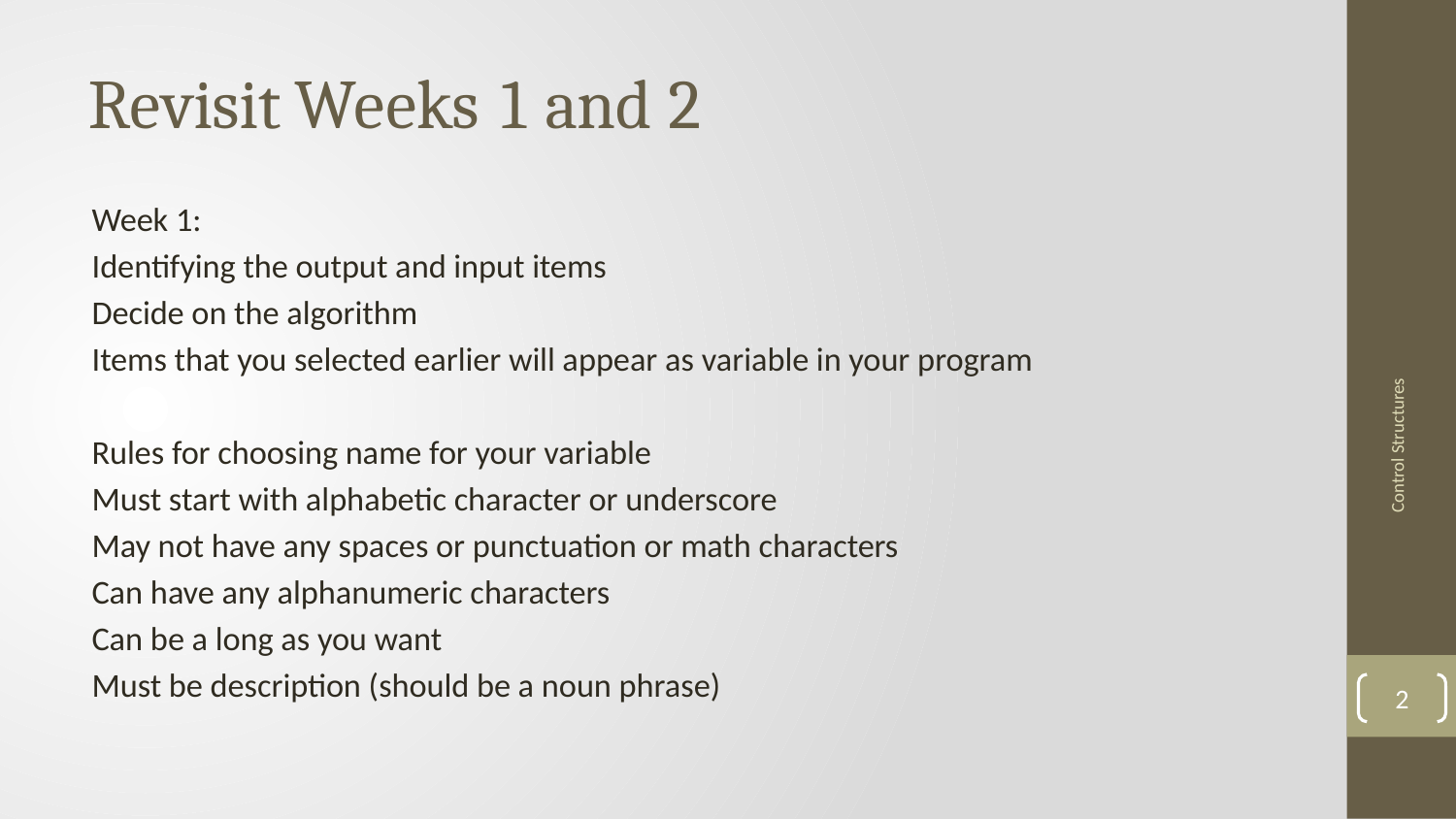

# Revisit Weeks 1 and 2
Week 1:
Identifying the output and input items
Decide on the algorithm
Items that you selected earlier will appear as variable in your program

Rules for choosing name for your variable
Must start with alphabetic character or underscore
May not have any spaces or punctuation or math characters
Can have any alphanumeric characters
Can be a long as you want
Must be description (should be a noun phrase)

Control Structures
2